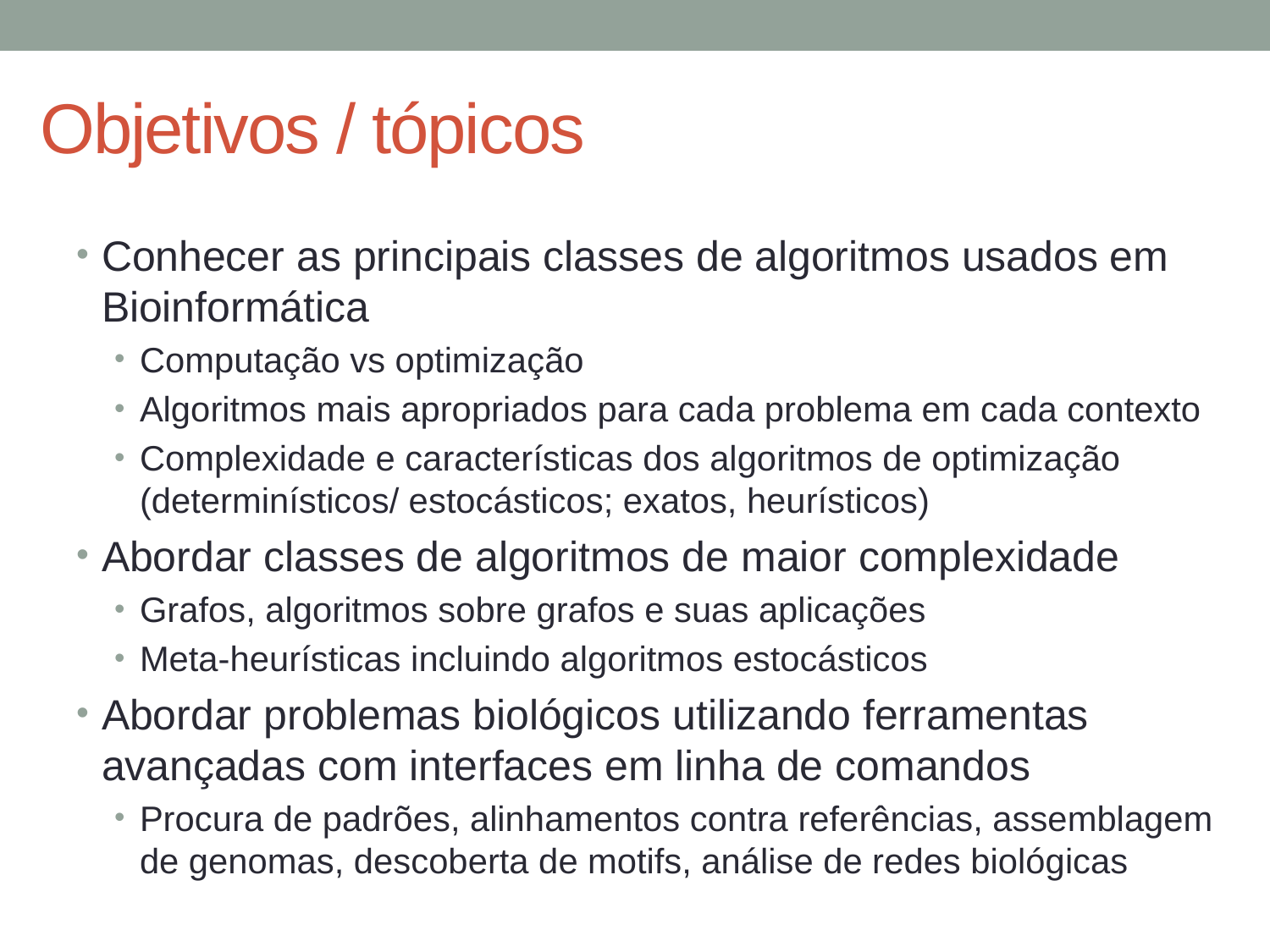

# Objetivos / tópicos
Conhecer as principais classes de algoritmos usados em Bioinformática
Computação vs optimização
Algoritmos mais apropriados para cada problema em cada contexto
Complexidade e características dos algoritmos de optimização (determinísticos/ estocásticos; exatos, heurísticos)
Abordar classes de algoritmos de maior complexidade
Grafos, algoritmos sobre grafos e suas aplicações
Meta-heurísticas incluindo algoritmos estocásticos
Abordar problemas biológicos utilizando ferramentas avançadas com interfaces em linha de comandos
Procura de padrões, alinhamentos contra referências, assemblagem de genomas, descoberta de motifs, análise de redes biológicas